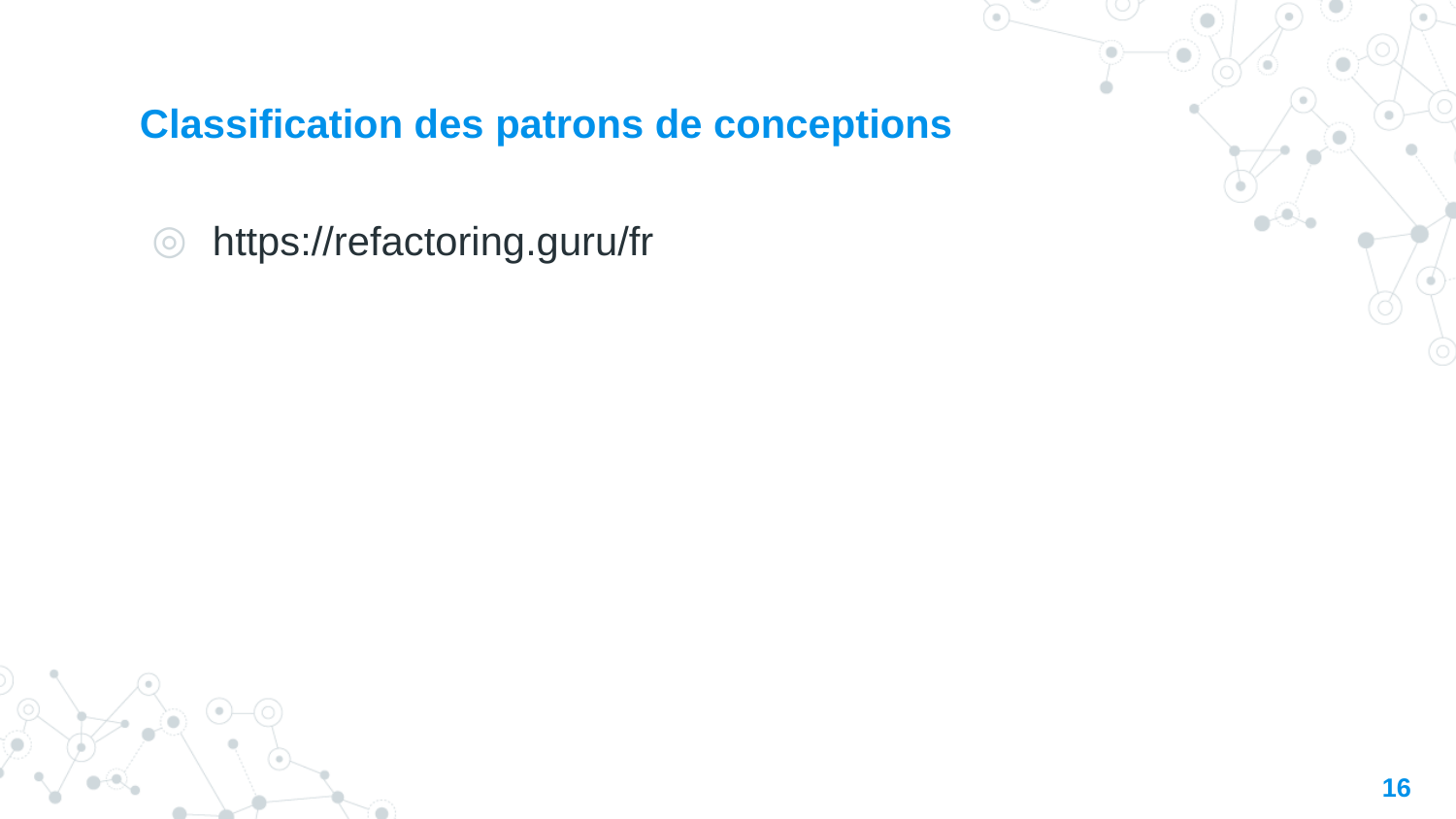

# Classification des patrons de conceptions
https://refactoring.guru/fr
16